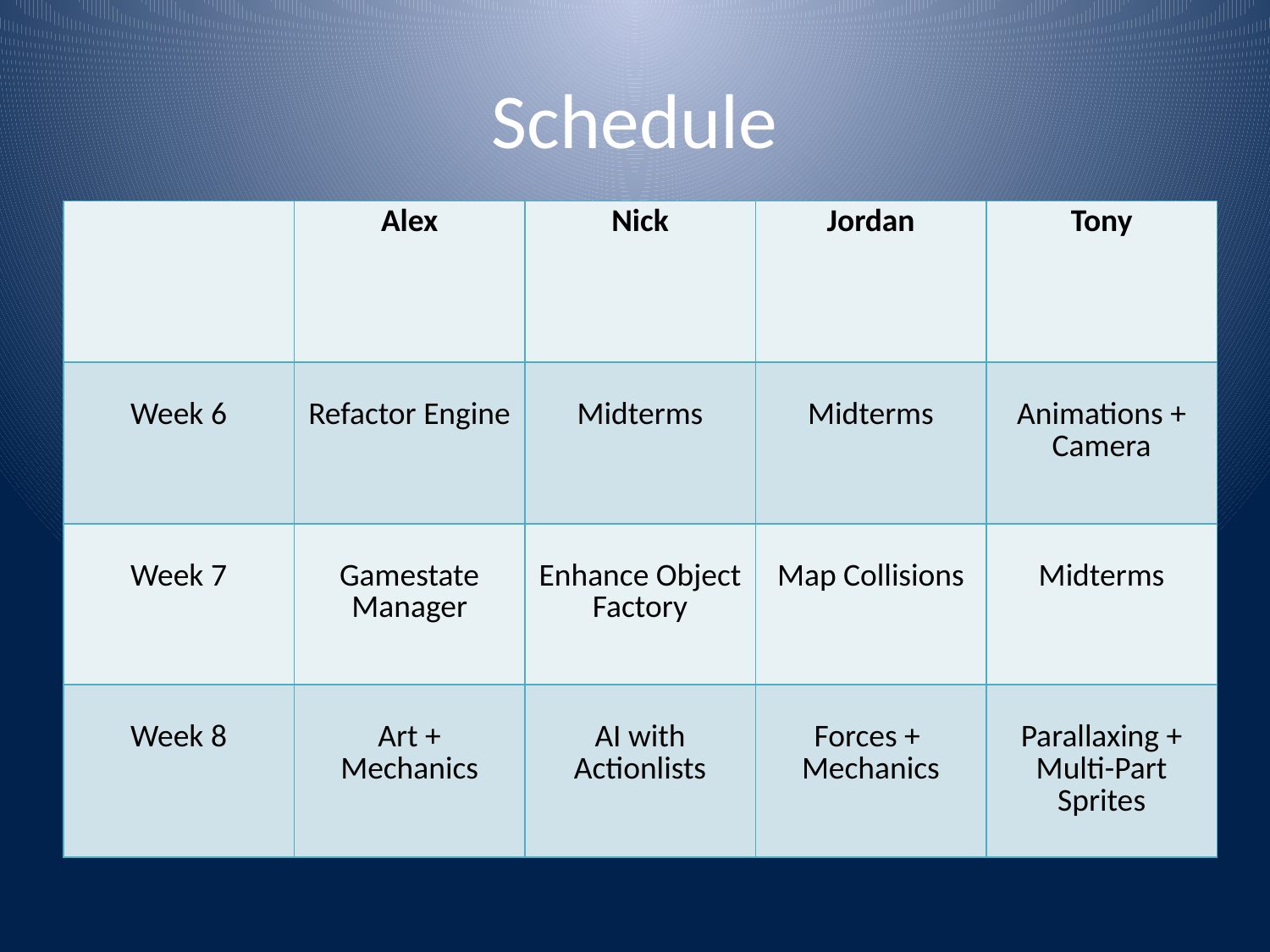

# Schedule
|  | Alex | Nick | Jordan | Tony |
| --- | --- | --- | --- | --- |
| Week 6 | Refactor Engine | Midterms | Midterms | Animations + Camera |
| Week 7 | Gamestate Manager | Enhance Object Factory | Map Collisions | Midterms |
| Week 8 | Art + Mechanics | AI with Actionlists | Forces + Mechanics | Parallaxing + Multi-Part Sprites |